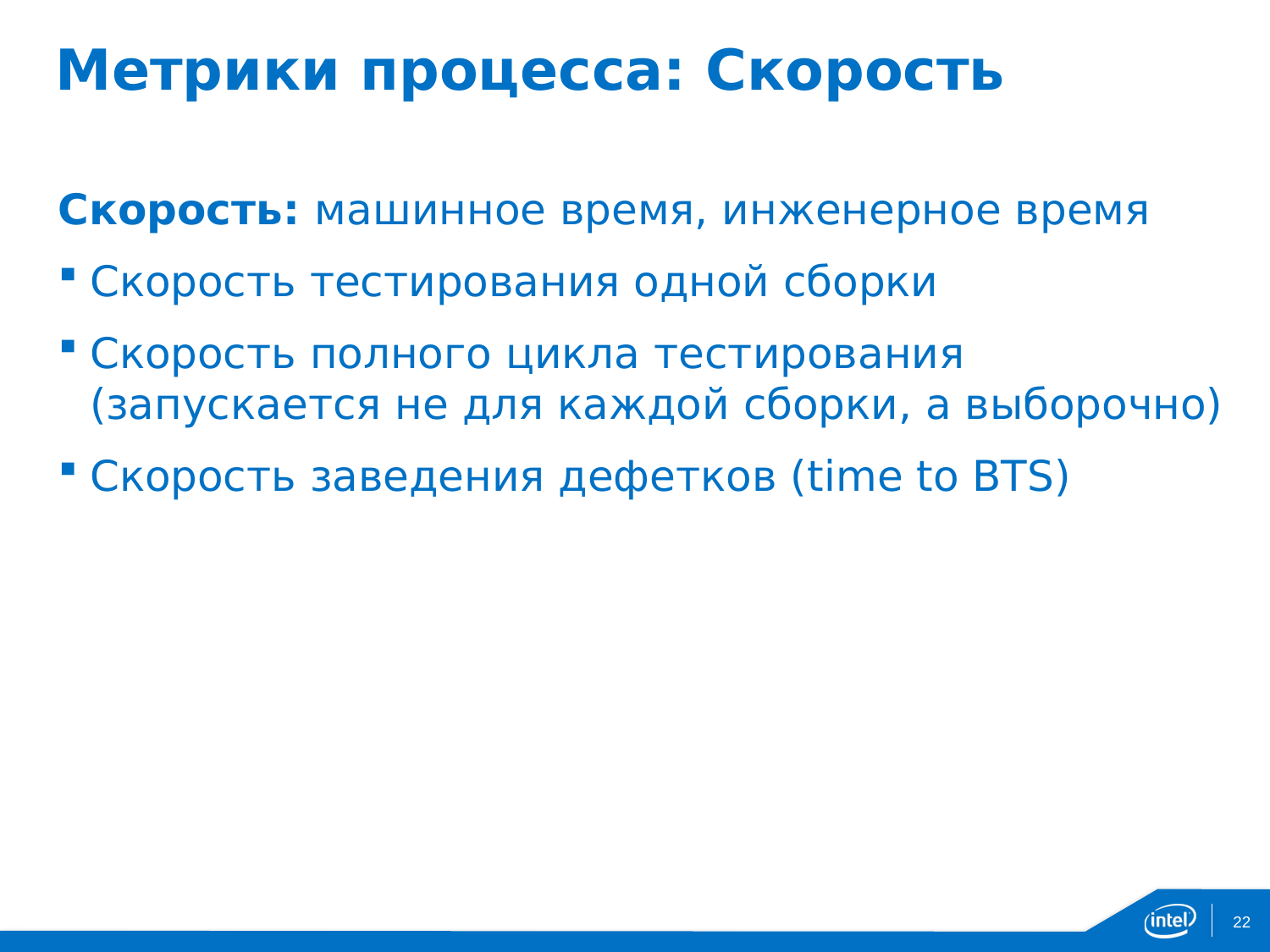

# Метрики процесса: Скорость
Скорость: машинное время, инженерное время
Скорость тестирования одной сборки
Скорость полного цикла тестирования (запускается не для каждой сборки, а выборочно)
Скорость заведения дефетков (time to BTS)

22